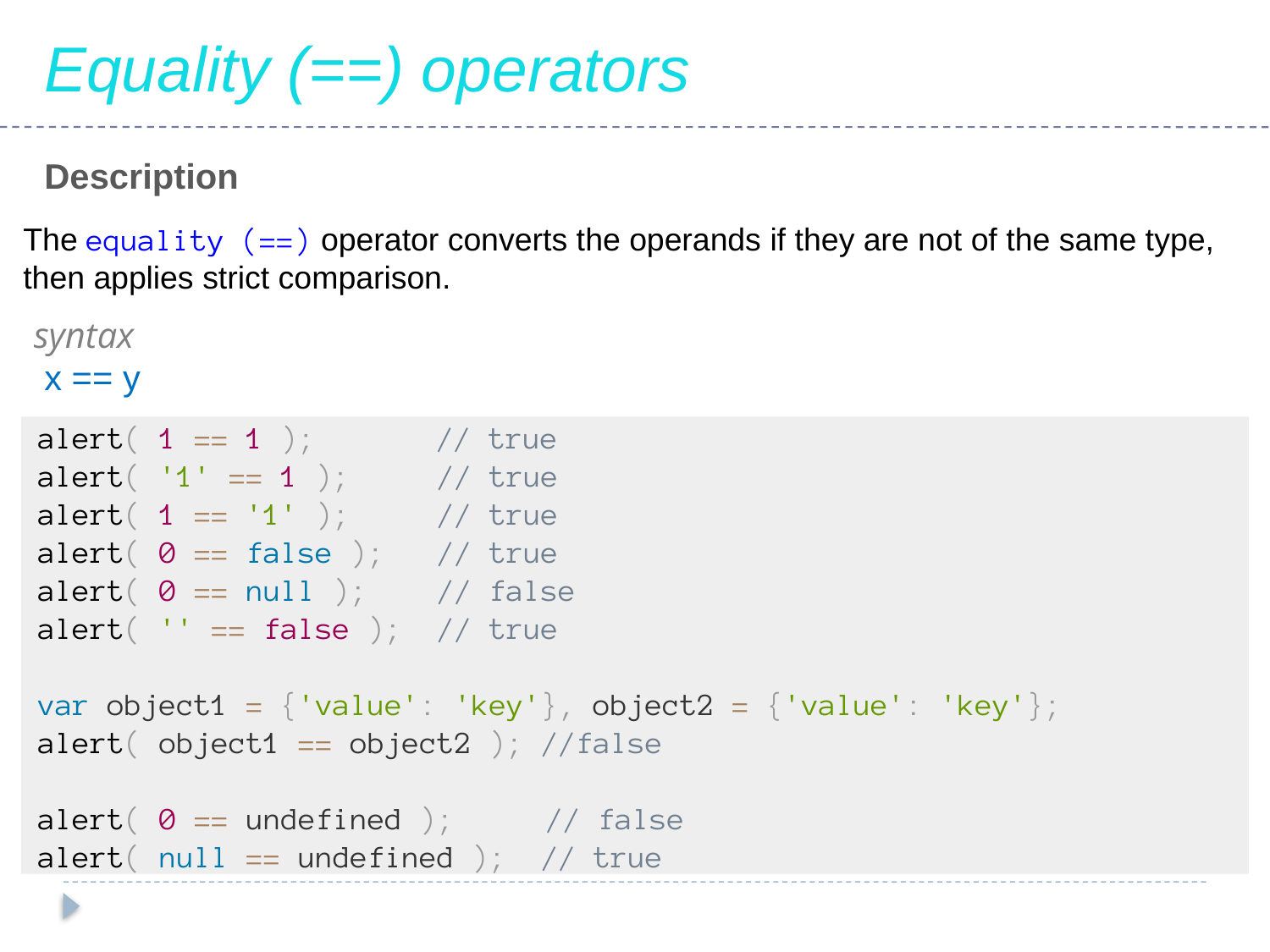

Equality (==) operators
Description
The equality (==) operator converts the operands if they are not of the same type, then applies strict comparison.
syntax
x == y
 alert( 1 == 1 ); 	  // true
 alert( '1' == 1 );     // true
 alert( 1 == '1' );     // true
 alert( 0 == false );   // true
 alert( 0 == null );    // false
 alert( '' == false );  // true

 var object1 = {'value': 'key'}, object2 = {'value': 'key'};
 alert( object1 == object2 ); //false

 alert( 0 == undefined ); 	 // false
 alert( null == undefined );  // true